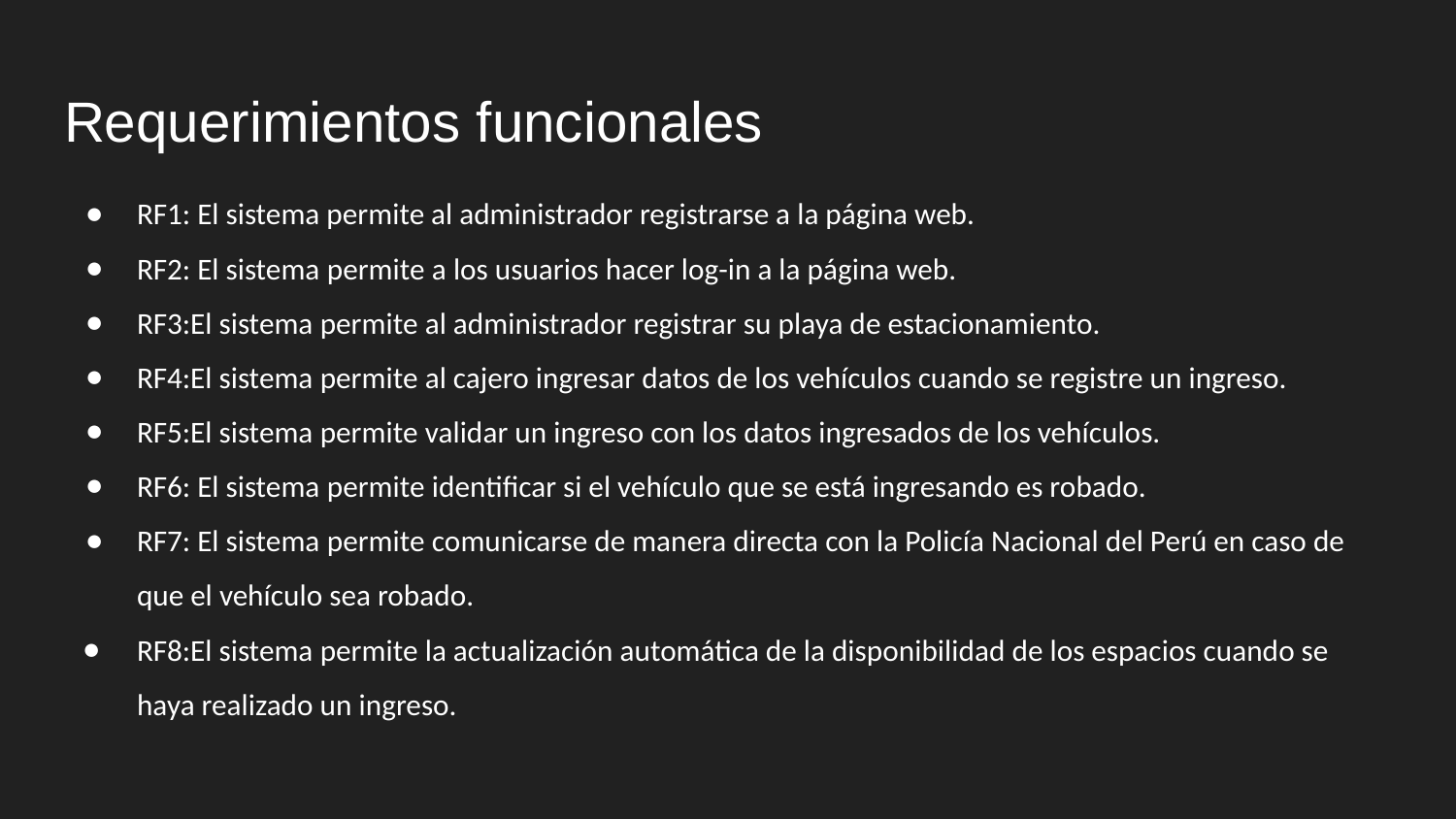

# Requerimientos funcionales
RF1: El sistema permite al administrador registrarse a la página web.
RF2: El sistema permite a los usuarios hacer log-in a la página web.
RF3:El sistema permite al administrador registrar su playa de estacionamiento.
RF4:El sistema permite al cajero ingresar datos de los vehículos cuando se registre un ingreso.
RF5:El sistema permite validar un ingreso con los datos ingresados de los vehículos.
RF6: El sistema permite identificar si el vehículo que se está ingresando es robado.
RF7: El sistema permite comunicarse de manera directa con la Policía Nacional del Perú en caso de que el vehículo sea robado.
RF8:El sistema permite la actualización automática de la disponibilidad de los espacios cuando se haya realizado un ingreso.